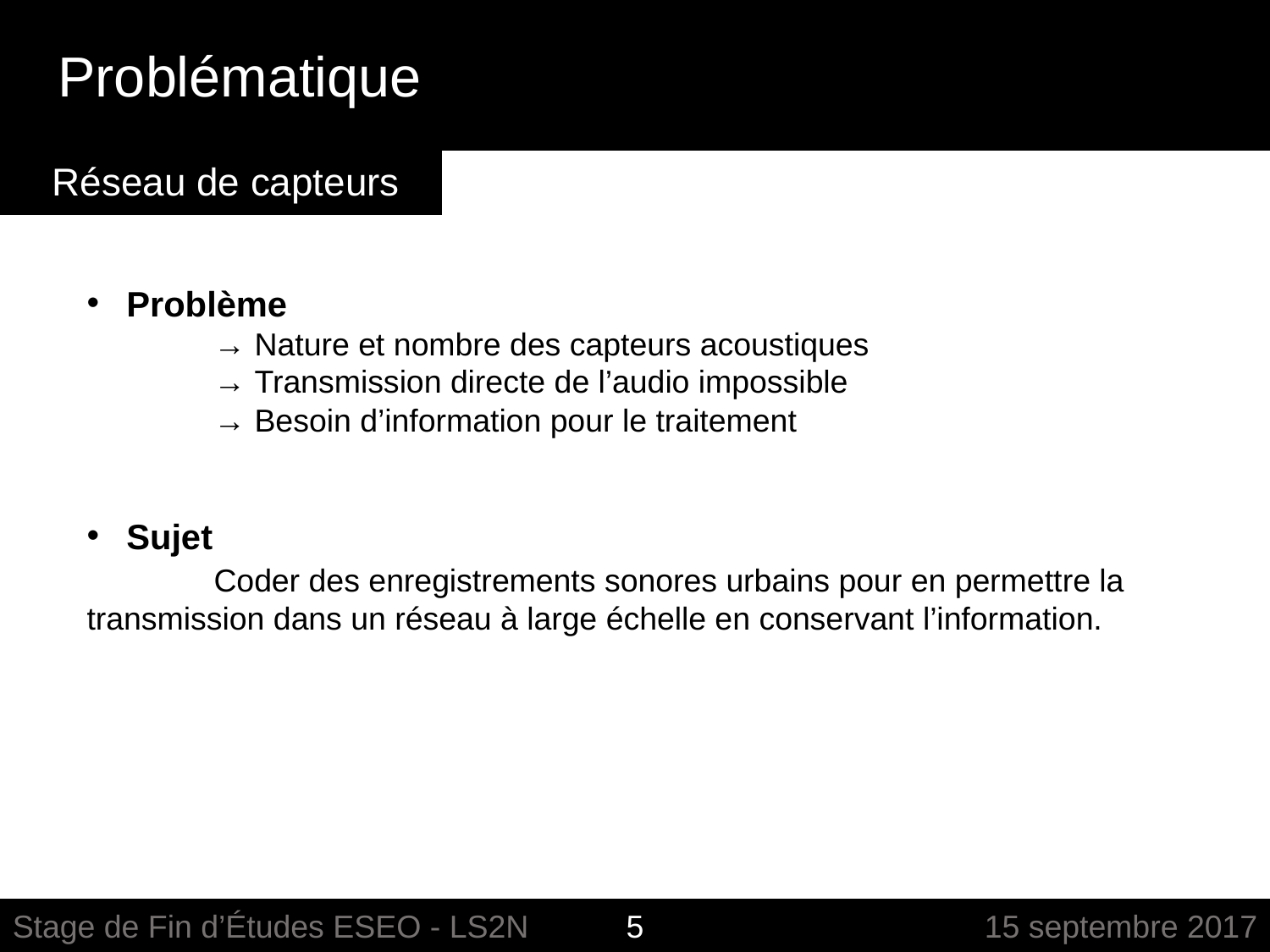

Problématique

Réseau de capteurs
Problème
	→ Nature et nombre des capteurs acoustiques
	→ Transmission directe de l’audio impossible
	→ Besoin d’information pour le traitement

Sujet
	Coder des enregistrements sonores urbains pour en permettre la 	transmission dans un réseau à large échelle en conservant l’information.

Stage de Fin d’Études ESEO - LS2N
5
15 septembre 2017